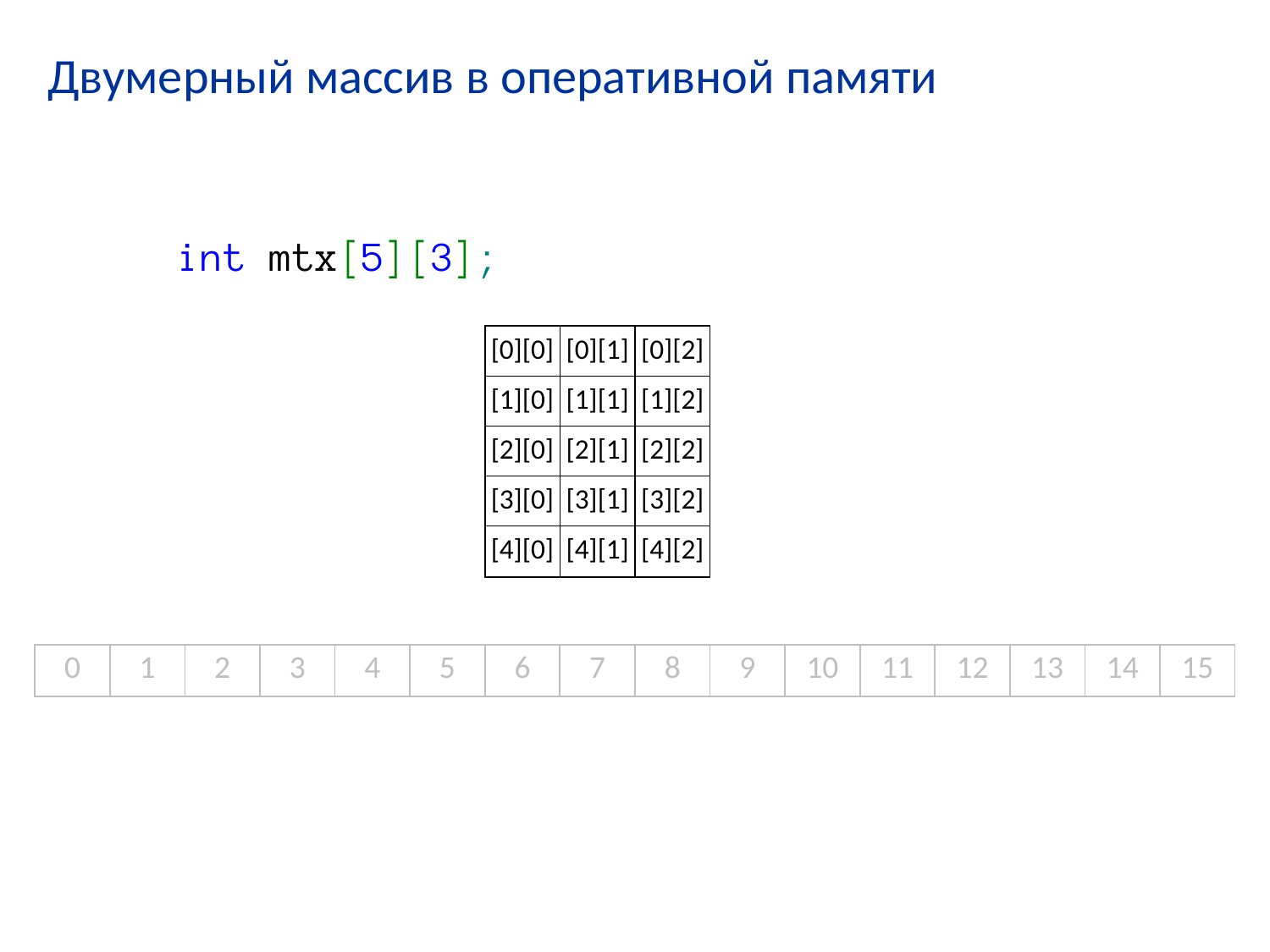

# Двумерный массив в оперативной памяти
int mtx[5][3];

| [0][0] | [0][1] | [0][2] |
| --- | --- | --- |
| [0][0] | [0][1] | [0][2] |
| --- | --- | --- |
| [1][0] | [1][1] | [1][2] |
| --- | --- | --- |
| [1][0] | [1][1] | [1][2] |
| --- | --- | --- |
| [2][0] | [2][1] | [2][2] |
| --- | --- | --- |
| [2][0] | [2][1] | [2][2] |
| --- | --- | --- |
| [3][0] | [3][1] | [3][2] |
| --- | --- | --- |
| [3][0] | [3][1] | [3][2] |
| --- | --- | --- |
| [4][0] | [4][1] | [4][2] |
| --- | --- | --- |
| [4][0] | [4][1] | [4][2] |
| --- | --- | --- |
| 0 | 1 | 2 | 3 | 4 | 5 | 6 | 7 | 8 | 9 | 10 | 11 | 12 | 13 | 14 | 15 |
| --- | --- | --- | --- | --- | --- | --- | --- | --- | --- | --- | --- | --- | --- | --- | --- |